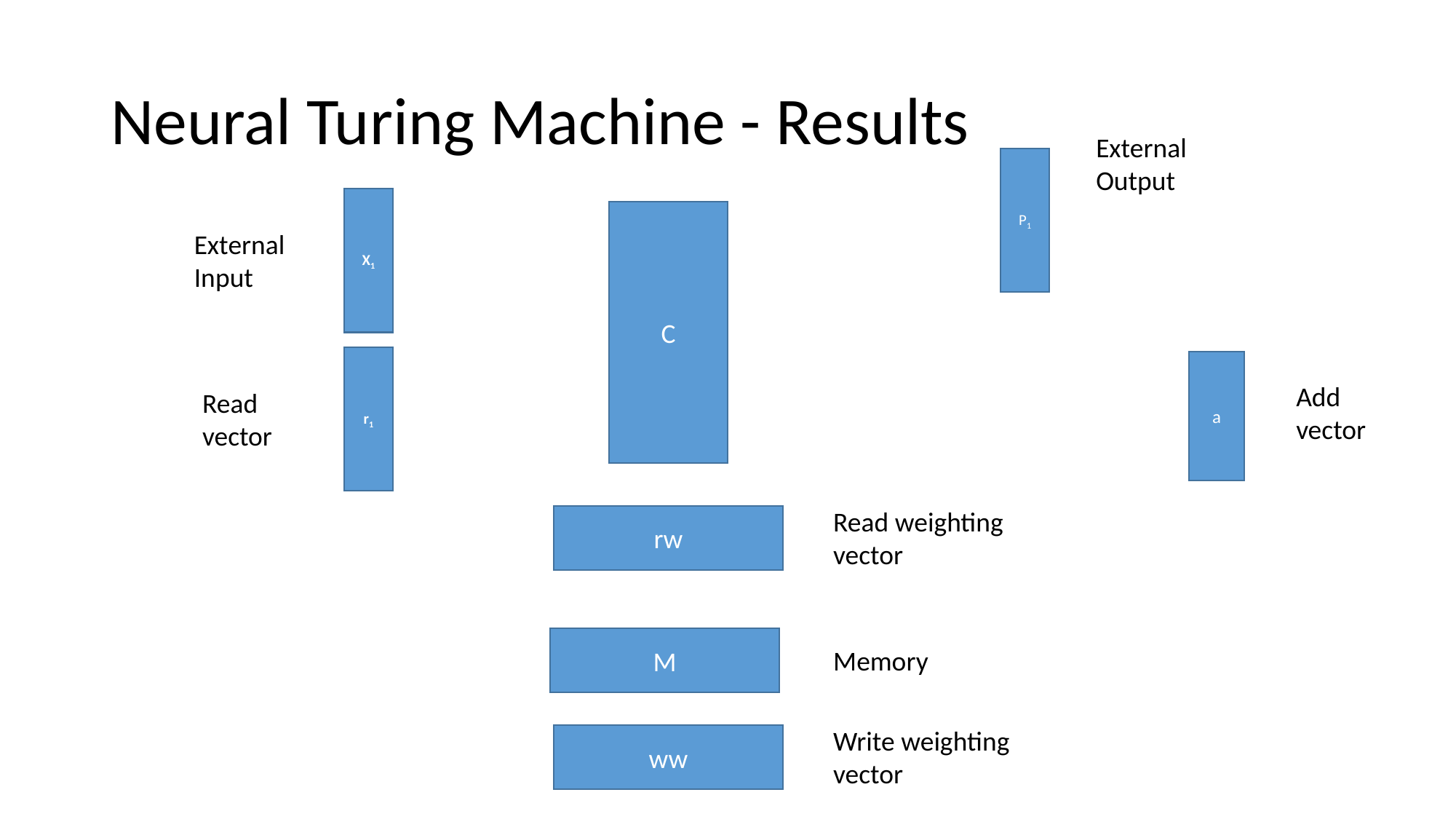

# Neural Turing Machine - Results
External Output
P1
X1
C
External Input
r1
a
Add vector
Read vector
Read weighting vector
rw
M
Memory
Write weighting vector
ww